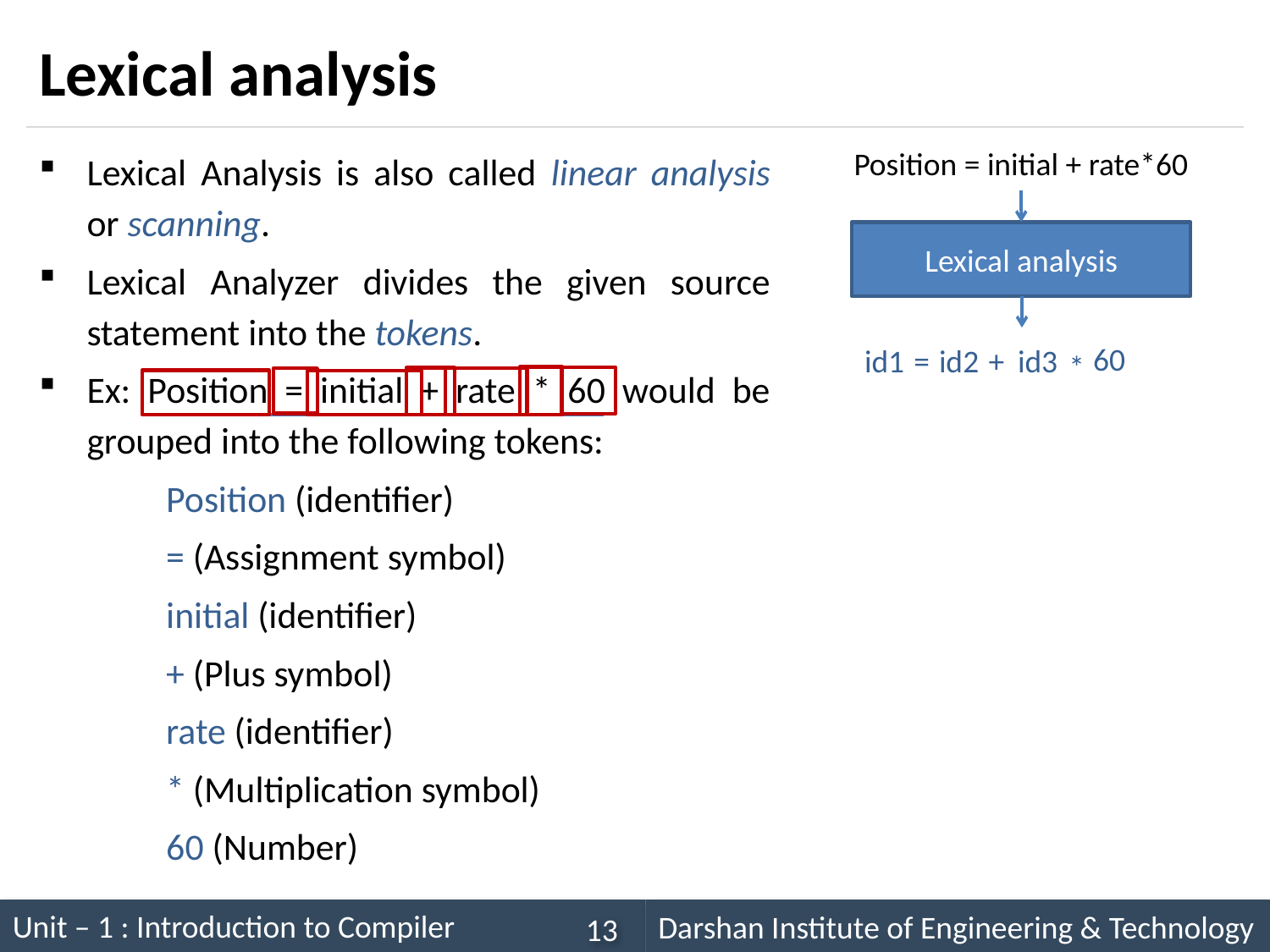

# Lexical analysis
Position = initial + rate*60
Lexical Analysis is also called linear analysis or scanning.
Lexical Analyzer divides the given source statement into the tokens.
Ex: Position = initial + rate * 60 would be grouped into the following tokens:
	Position (identifier)
	= (Assignment symbol)
	initial (identifier)
	+ (Plus symbol)
	rate (identifier)
	* (Multiplication symbol)
	60 (Number)

Lexical analysis
60
id1
=
id2
+
id3
*